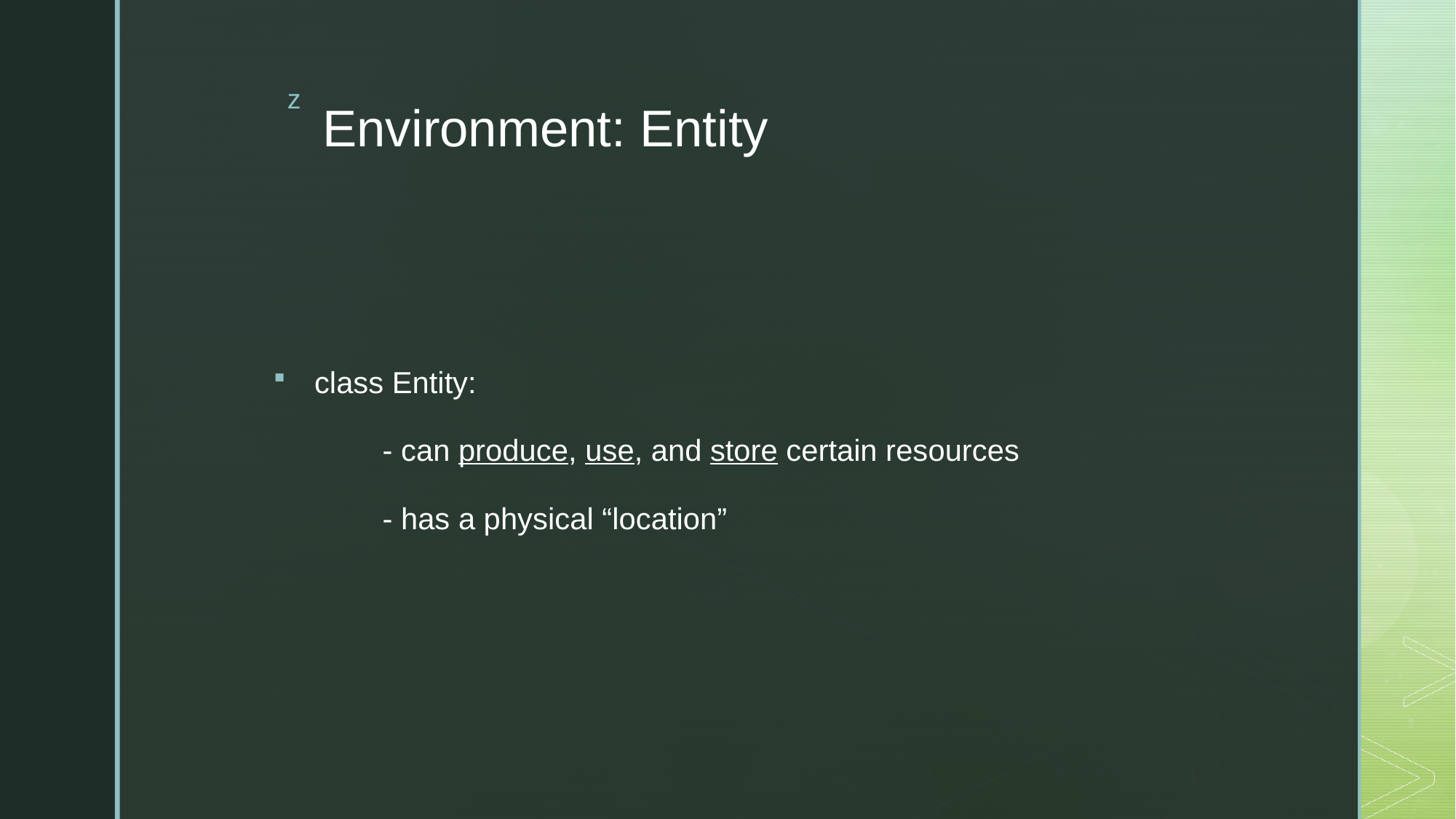

# Environment: Entity
class Entity:
	- can produce, use, and store certain resources
	- has a physical “location”